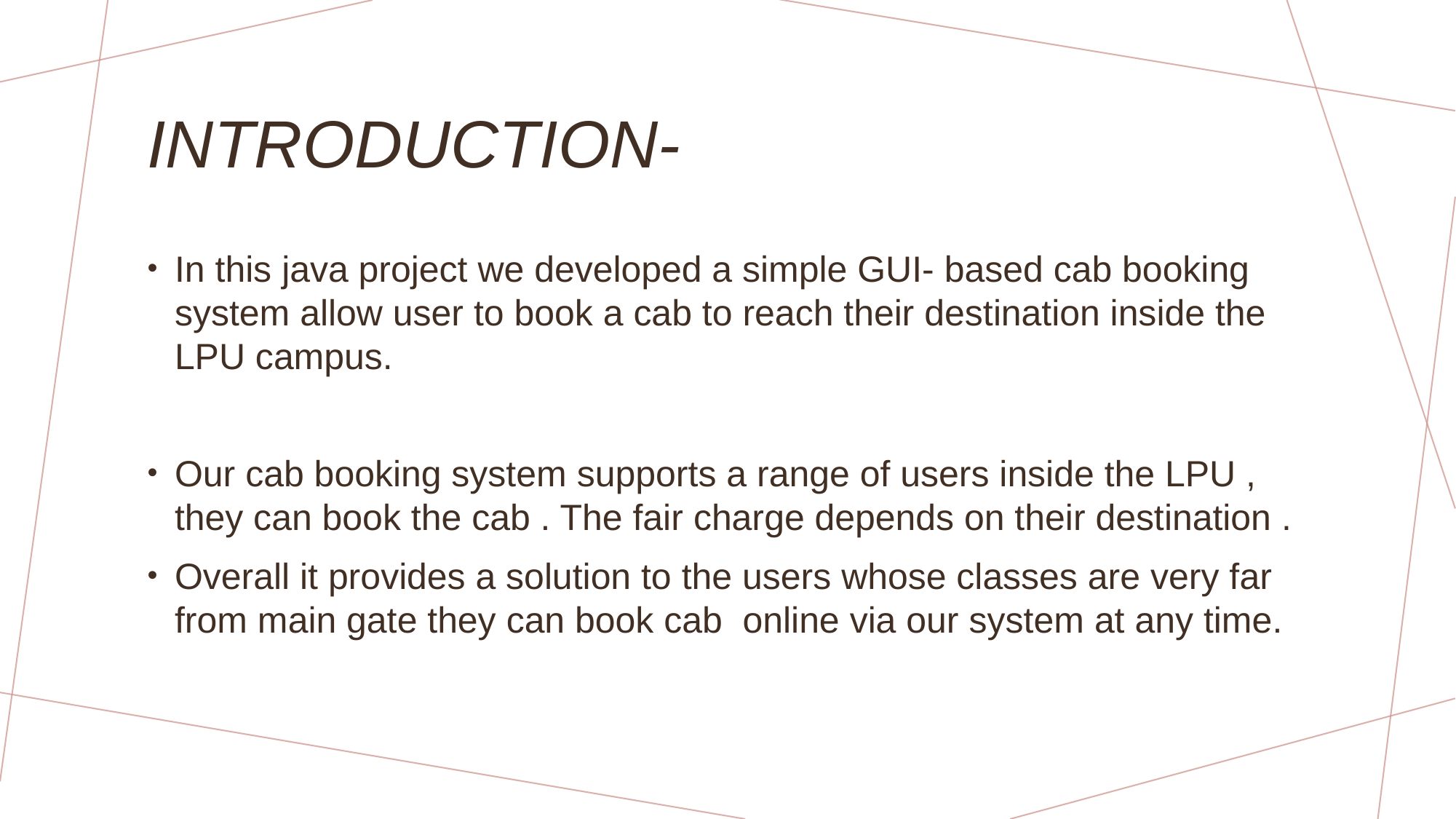

# INTRODUCTION-
In this java project we developed a simple GUI- based cab booking system allow user to book a cab to reach their destination inside the LPU campus.

Our cab booking system supports a range of users inside the LPU , they can book the cab . The fair charge depends on their destination .
Overall it provides a solution to the users whose classes are very far from main gate they can book cab  online via our system at any time.